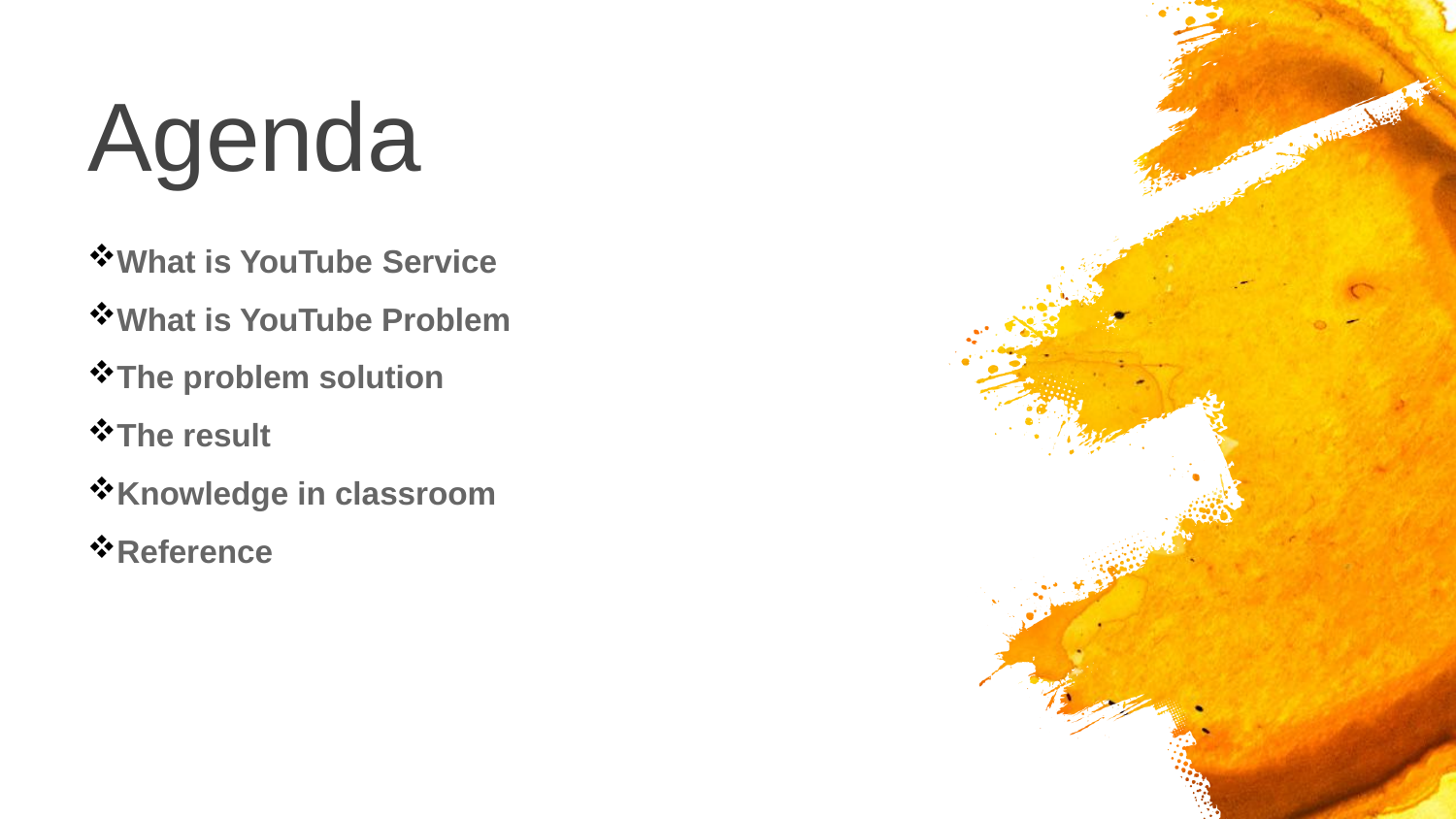

# Agenda
What is YouTube Service
What is YouTube Problem
The problem solution
The result
Knowledge in classroom
Reference